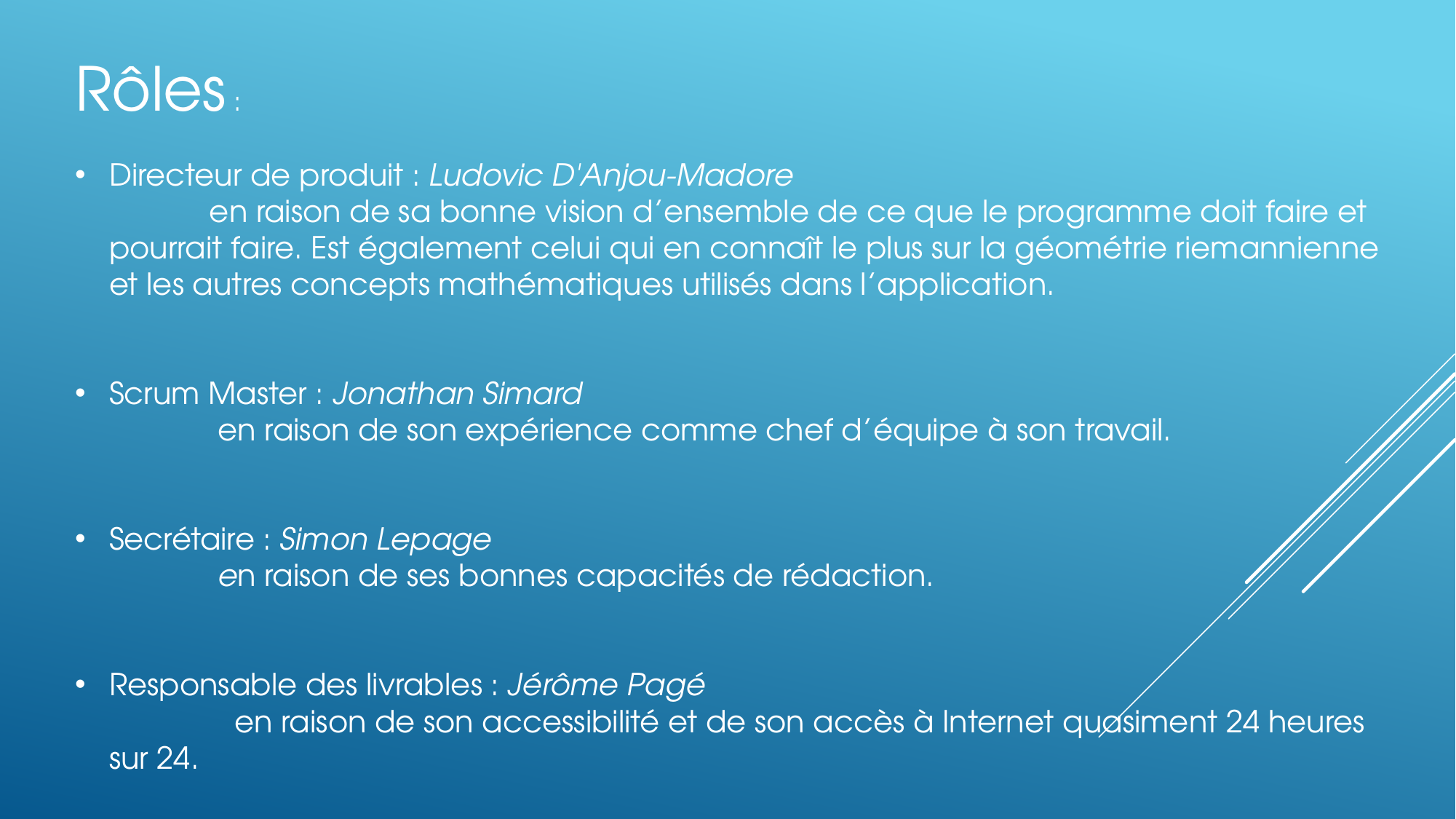

Rôles :

Directeur de produit : Ludovic D'Anjou-Madore                                                                                    en raison de sa bonne vision d’ensemble de ce que le programme doit faire et pourrait faire. Est également celui qui en connaît le plus sur la géométrie riemannienne et les autres concepts mathématiques utilisés dans l’application.

Scrum Master : Jonathan Simard                                                                                                              en raison de son expérience comme chef d’équipe à son travail.

Secrétaire : Simon Lepage                                                                                                                         en raison de ses bonnes capacités de rédaction.

Responsable des livrables : Jérôme Pagé                                                                                                  en raison de son accessibilité et de son accès à Internet quasiment 24 heures sur 24.